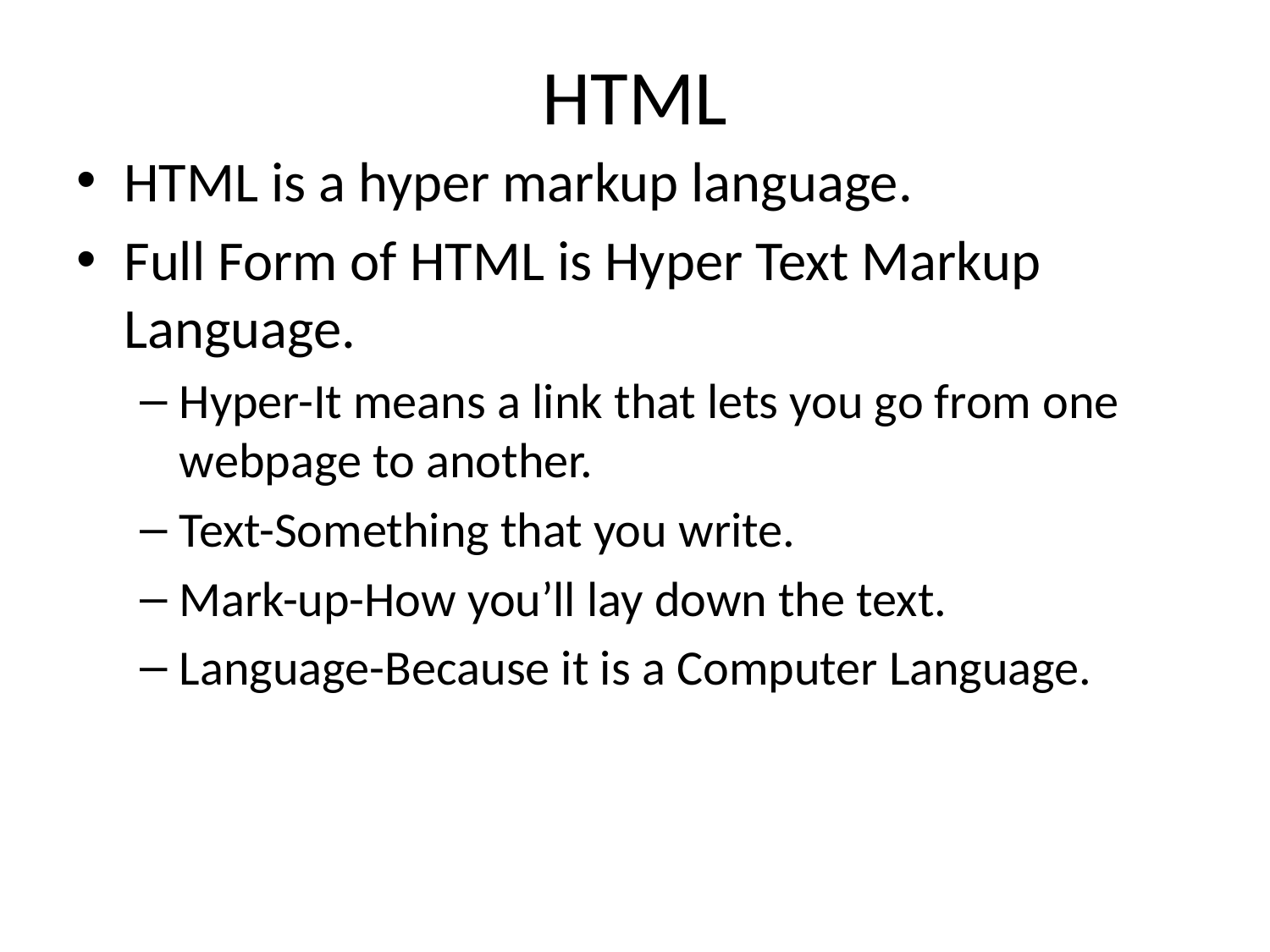

# HTML
HTML is a hyper markup language.
Full Form of HTML is Hyper Text Markup Language.
Hyper-It means a link that lets you go from one webpage to another.
Text-Something that you write.
Mark-up-How you’ll lay down the text.
Language-Because it is a Computer Language.